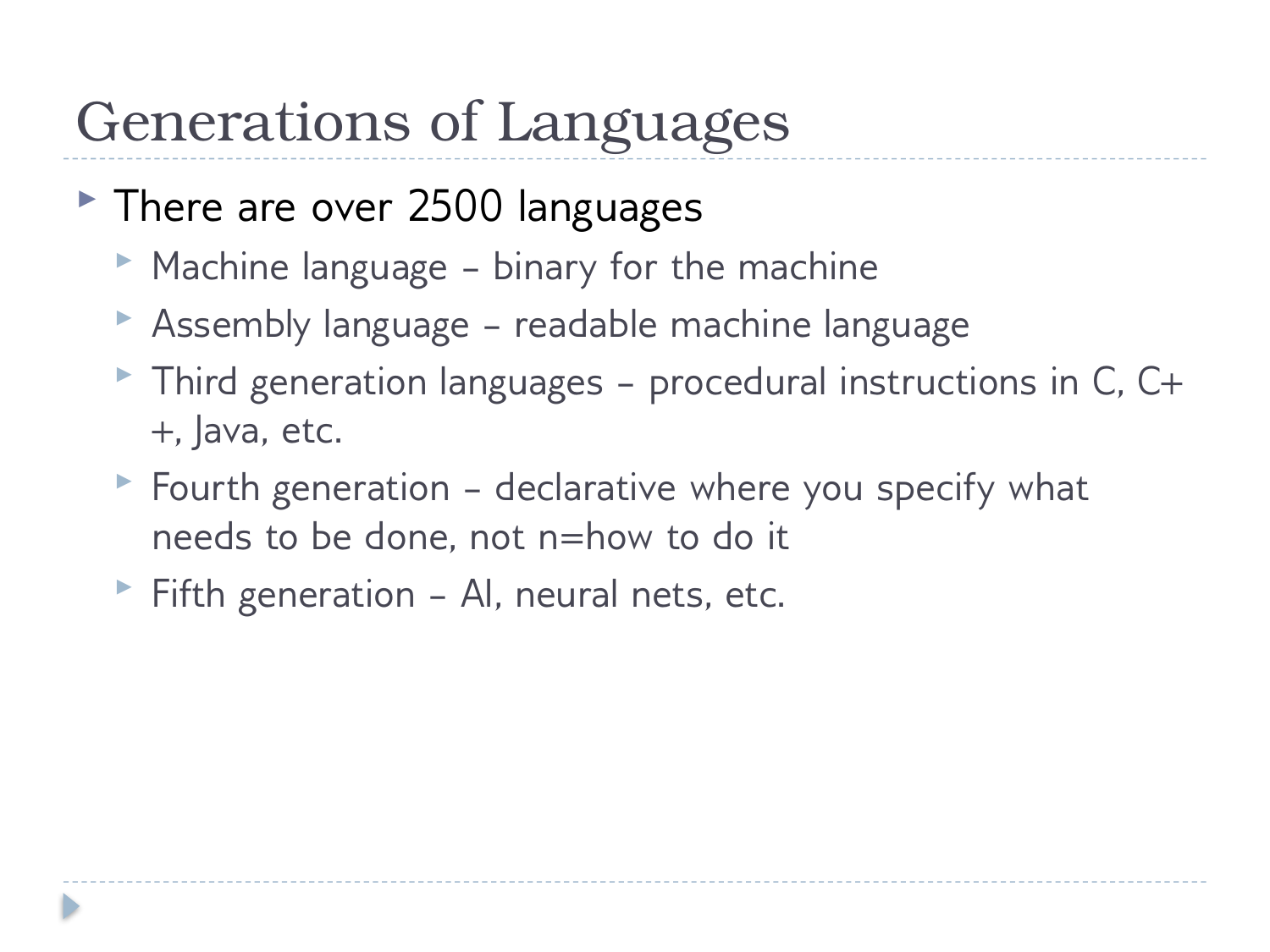

# Generations of Languages
There are over 2500 languages
Machine language – binary for the machine
Assembly language – readable machine language
Third generation languages – procedural instructions in C, C++, Java, etc.
Fourth generation – declarative where you specify what needs to be done, not n=how to do it
Fifth generation – AI, neural nets, etc.